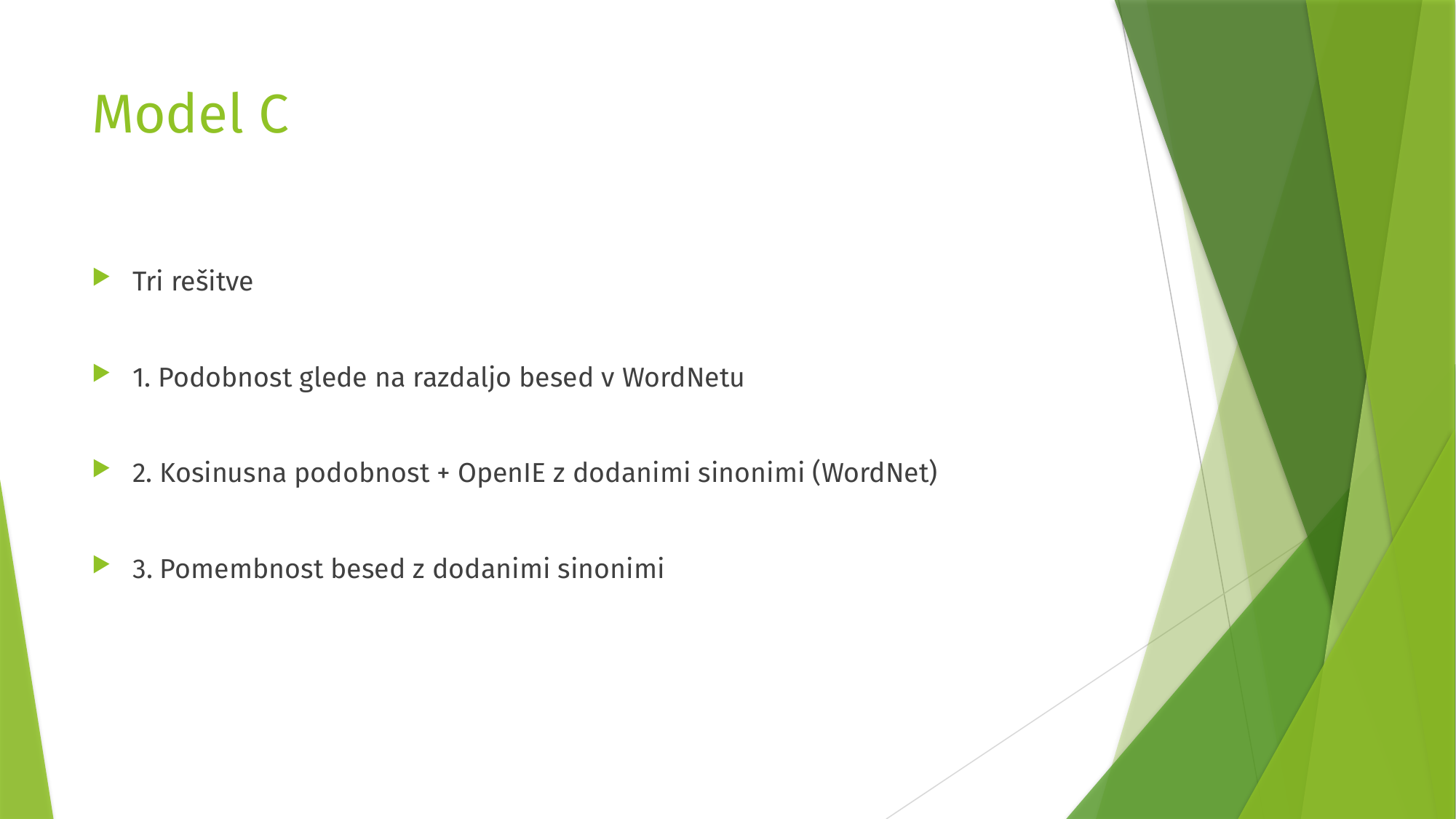

# Model C
Tri rešitve

1. Podobnost glede na razdaljo besed v WordNetu

2. Kosinusna podobnost + OpenIE z dodanimi sinonimi (WordNet)

3. Pomembnost besed z dodanimi sinonimi